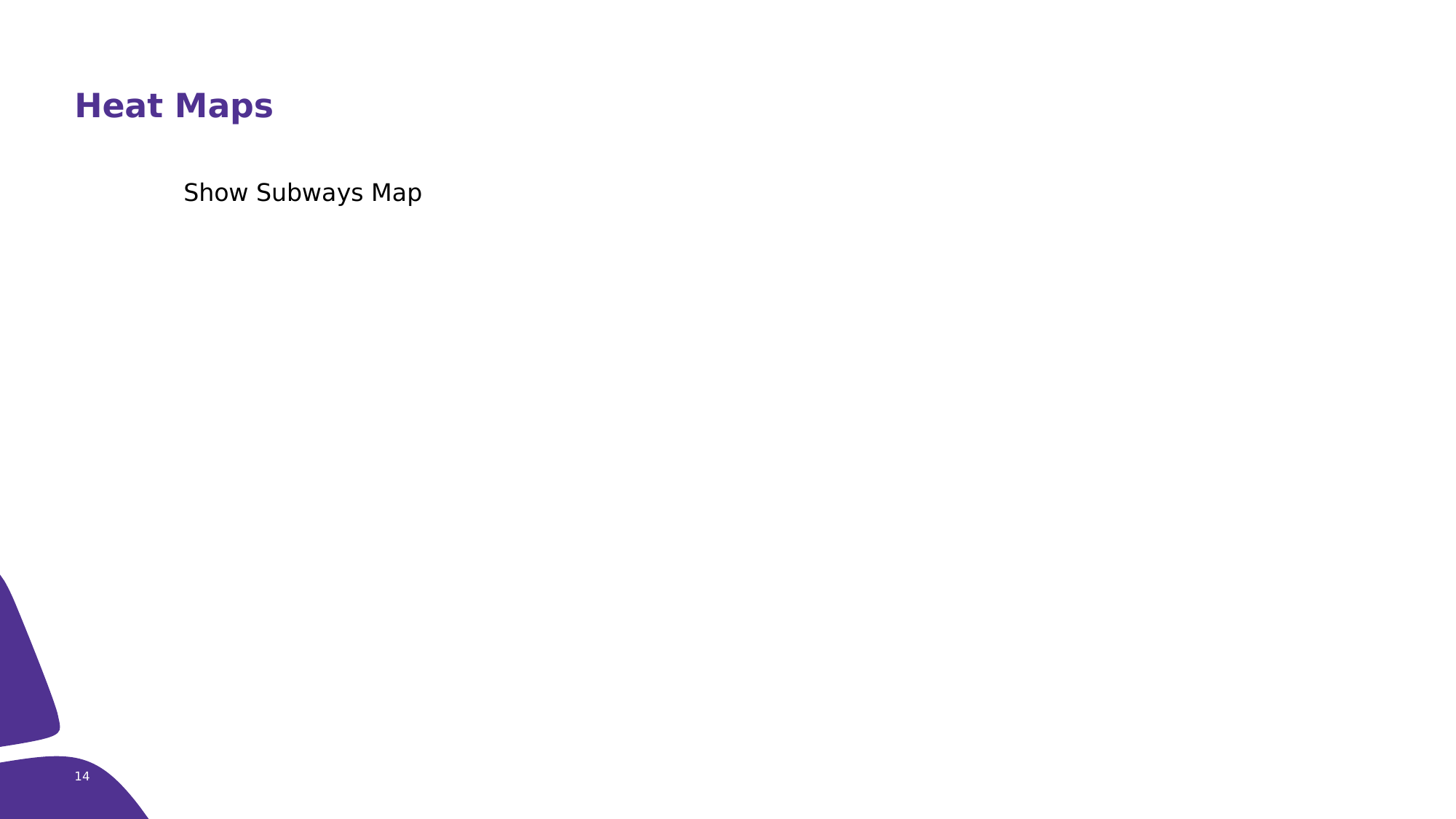

# Heat Maps
	Show Subways Map

14

OSI Pi Infrastructure Next Steps